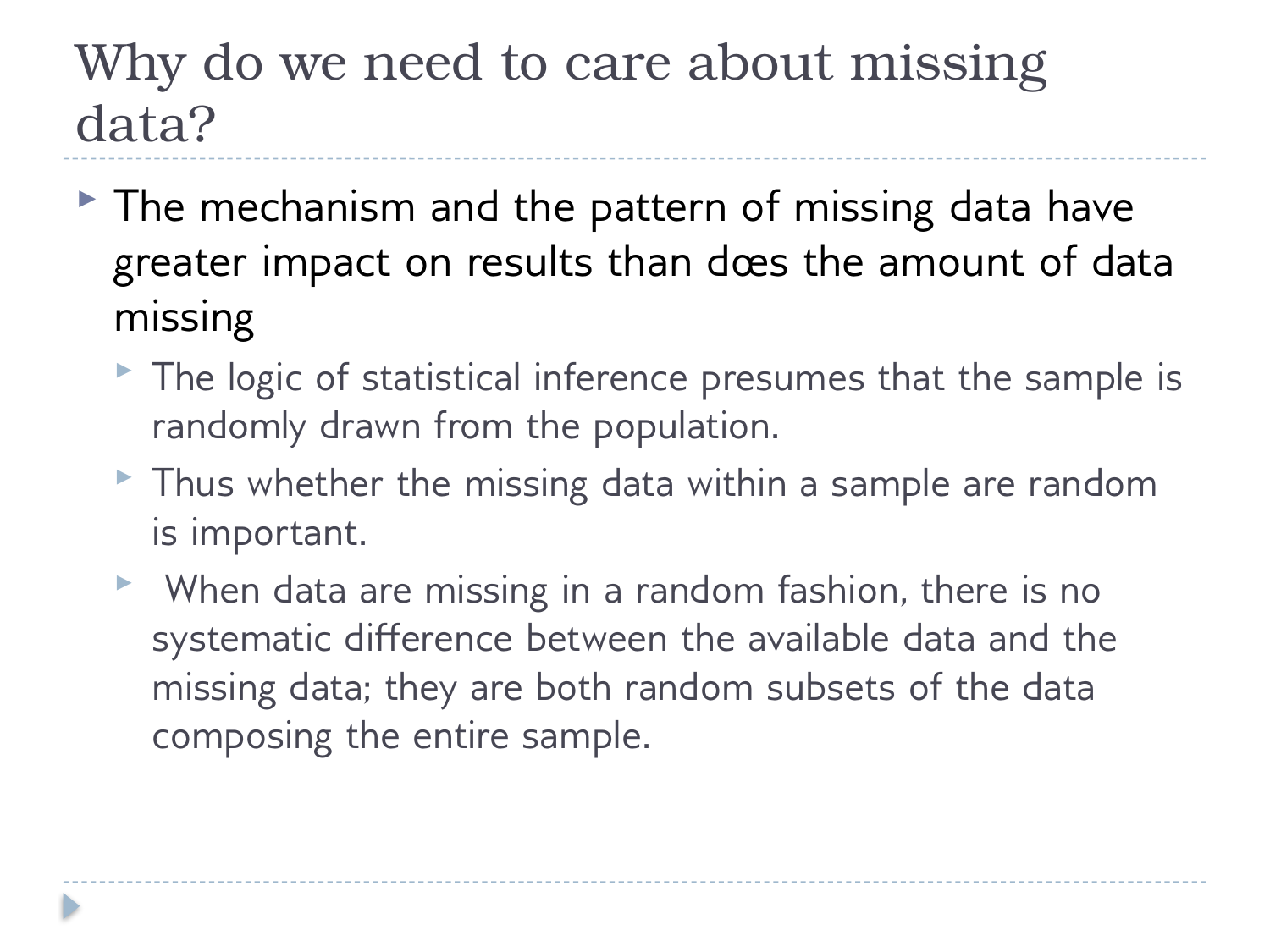

# Why do we need to care about missing data?
The mechanism and the pattern of missing data have greater impact on results than does the amount of data missing
The logic of statistical inference presumes that the sample is randomly drawn from the population.
Thus whether the missing data within a sample are random is important.
 When data are missing in a random fashion, there is no systematic difference between the available data and the missing data; they are both random subsets of the data composing the entire sample.